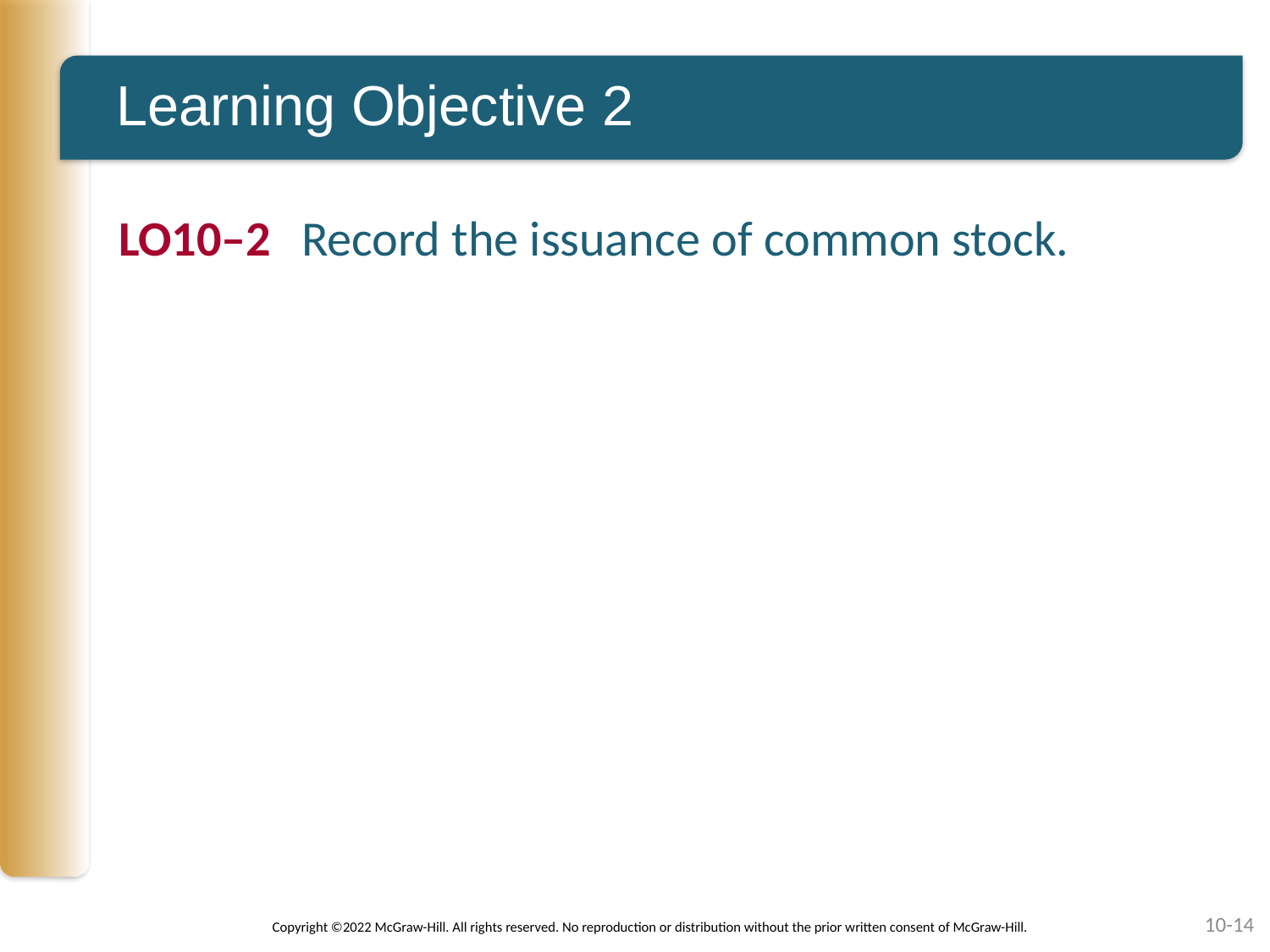

# Learning Objective 2
LO10–2	Record the issuance of common stock.
10-14
Copyright ©2022 McGraw-Hill. All rights reserved. No reproduction or distribution without the prior written consent of McGraw-Hill.